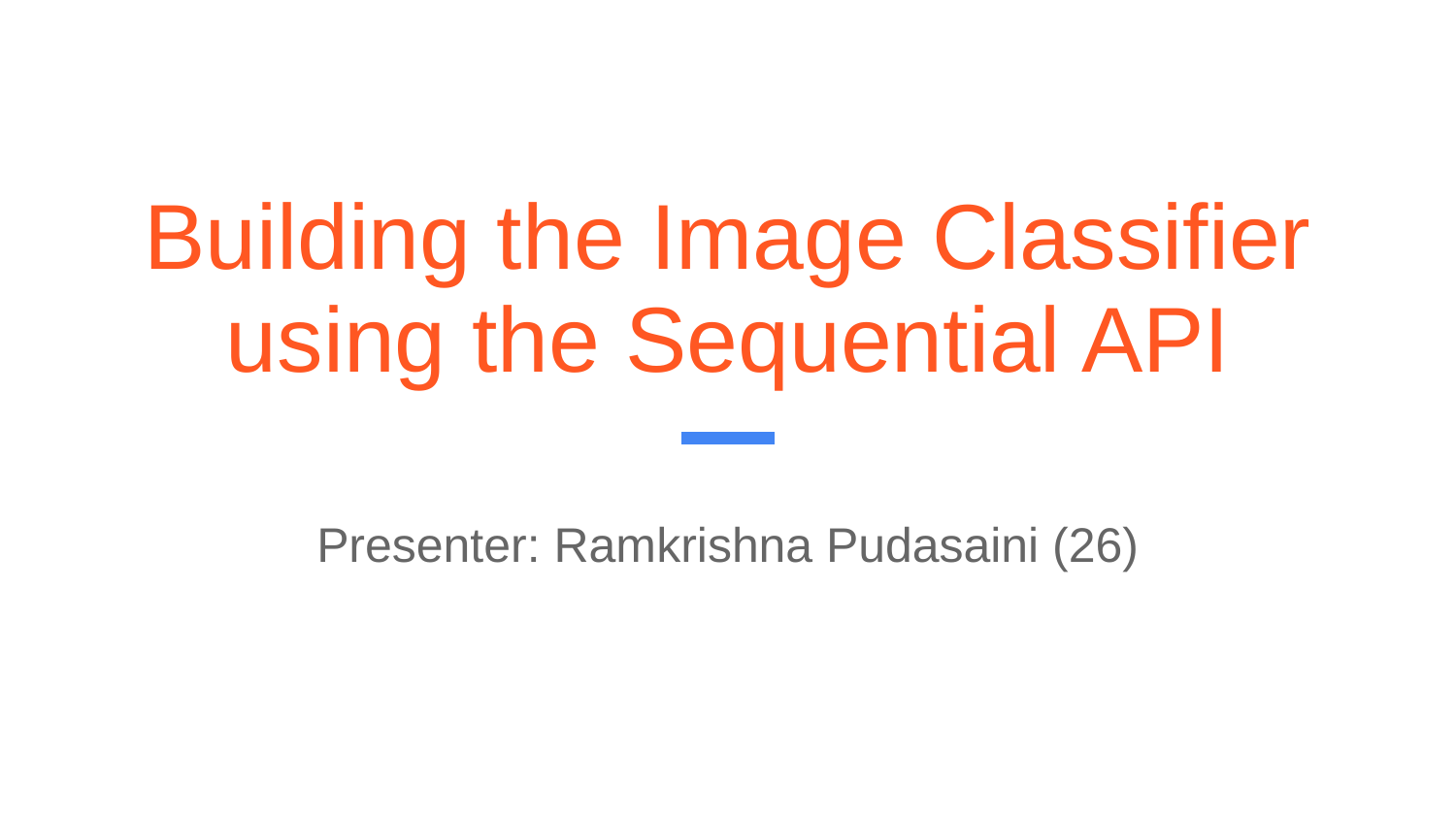

# Building the Image Classifier using the Sequential API
Presenter: Ramkrishna Pudasaini (26)